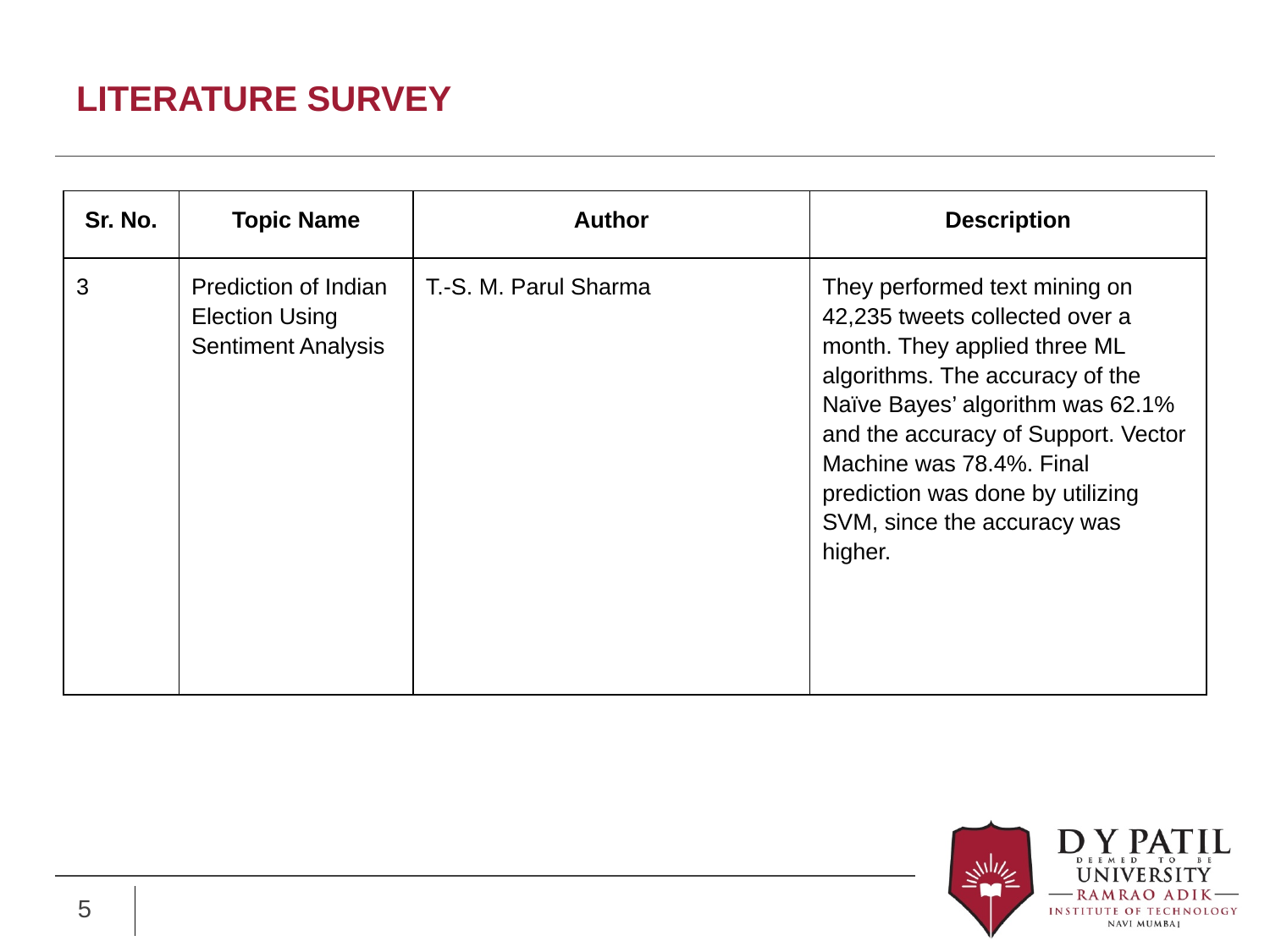

# LITERATURE SURVEY
| Sr. No. | Topic Name | Author | Description |
| --- | --- | --- | --- |
| 3 | Prediction of Indian Election Using Sentiment Analysis | T.-S. M. Parul Sharma | They performed text mining on 42,235 tweets collected over a month. They applied three ML algorithms. The accuracy of the Naïve Bayes’ algorithm was 62.1% and the accuracy of Support. Vector Machine was 78.4%. Final prediction was done by utilizing SVM, since the accuracy was higher. |
5